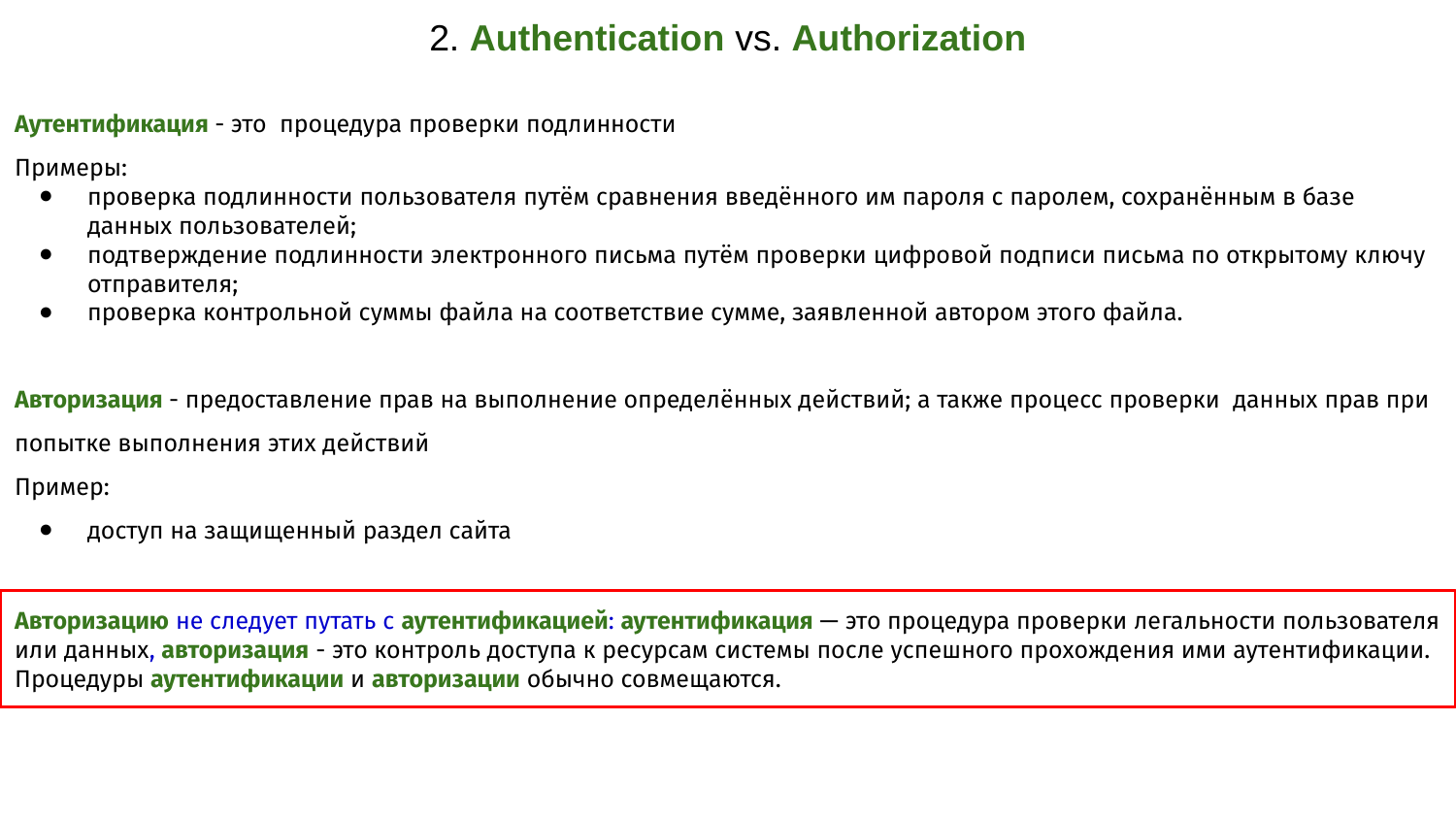

2. Authentication vs. Authorization
Аутентификация - это  процедура проверки подлинности
Примеры:
проверка подлинности пользователя путём сравнения введённого им пароля с паролем, сохранённым в базе данных пользователей;
подтверждение подлинности электронного письма путём проверки цифровой подписи письма по открытому ключу отправителя;
проверка контрольной суммы файла на соответствие сумме, заявленной автором этого файла.

Авторизация - предоставление прав на выполнение определённых действий; а также процесс проверки  данных прав при попытке выполнения этих действий
Пример:
доступ на защищенный раздел сайта

Авторизацию не следует путать с аутентификацией: аутентификация — это процедура проверки легальности пользователя или данных, авторизация - это контроль доступа к ресурсам системы после успешного прохождения ими аутентификации. Процедуры аутентификации и авторизации обычно совмещаются.